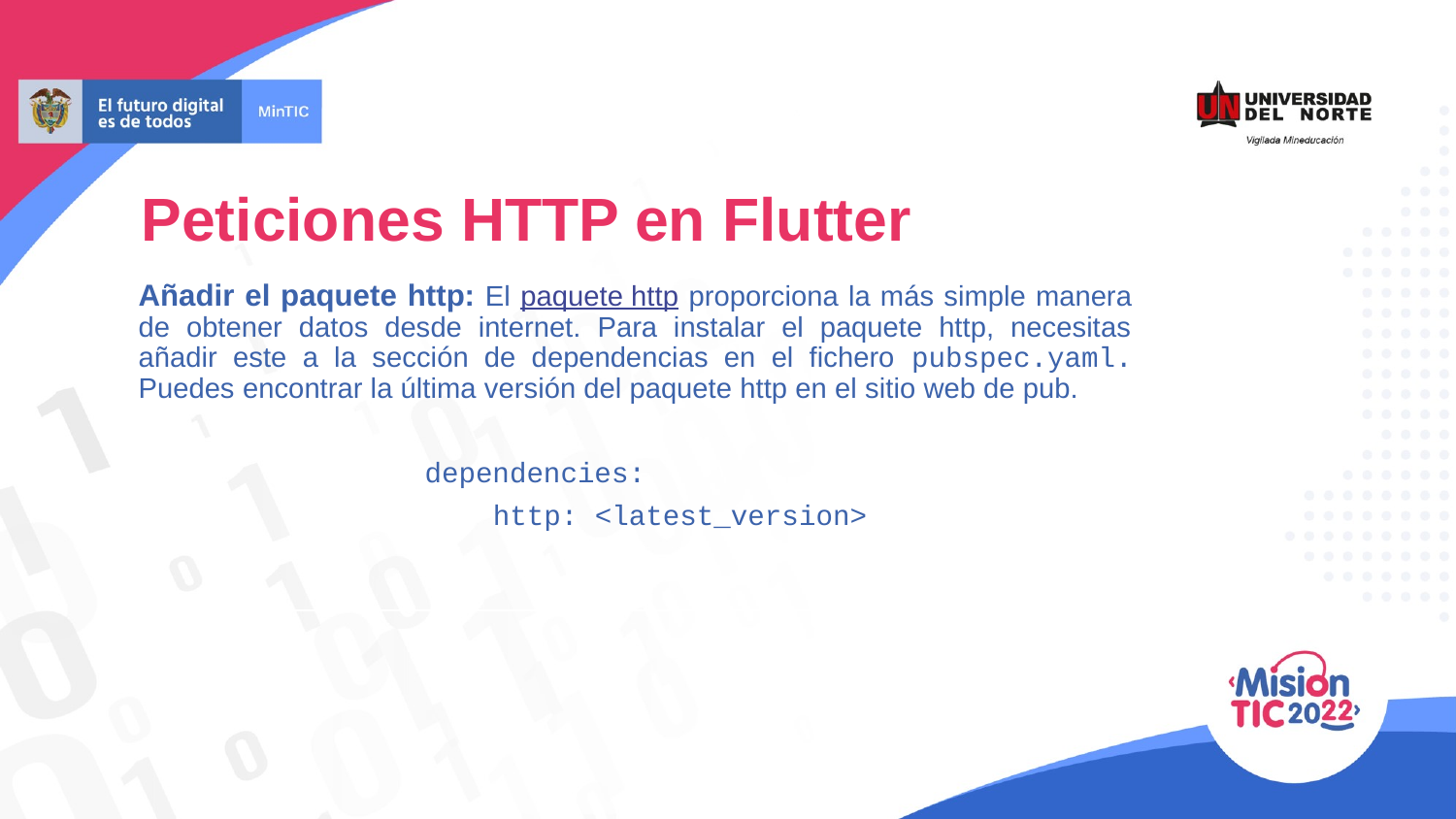

# Peticiones HTTP en Flutter
Añadir el paquete http: El paquete http proporciona la más simple manera de obtener datos desde internet. Para instalar el paquete http, necesitas añadir este a la sección de dependencias en el fichero pubspec.yaml. Puedes encontrar la última versión del paquete http en el sitio web de pub.

    dependencies:
        http: <latest_version>